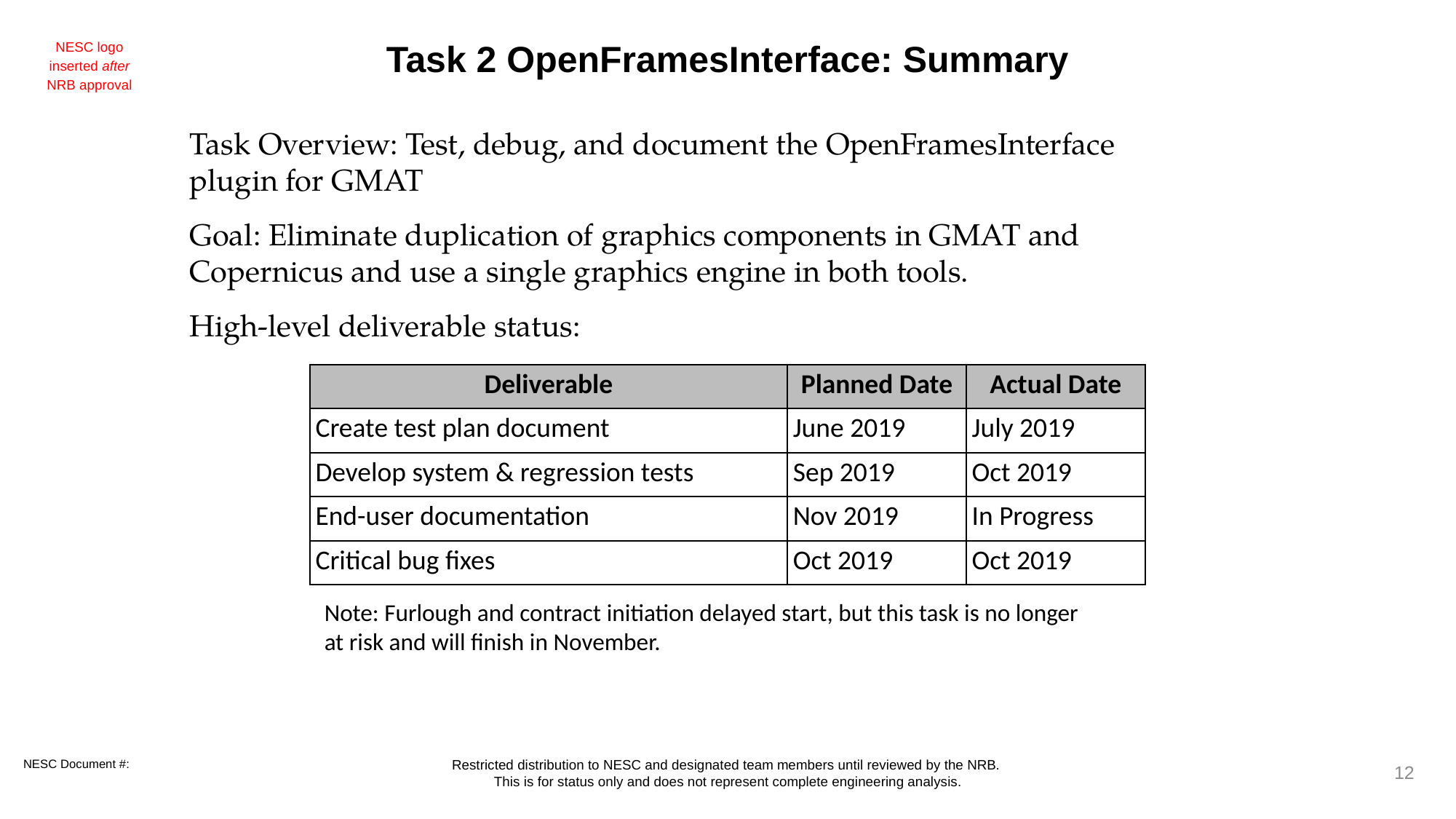

Task 2 OpenFramesInterface: Summary
Task Overview: Test, debug, and document the OpenFramesInterface plugin for GMAT
Goal: Eliminate duplication of graphics components in GMAT and Copernicus and use a single graphics engine in both tools.
High-level deliverable status:
| Deliverable | Planned Date | Actual Date |
| --- | --- | --- |
| Create test plan document | June 2019 | July 2019 |
| Develop system & regression tests | Sep 2019 | Oct 2019 |
| End-user documentation | Nov 2019 | In Progress |
| Critical bug fixes | Oct 2019 | Oct 2019 |
Note: Furlough and contract initiation delayed start, but this task is no longer
at risk and will finish in November.